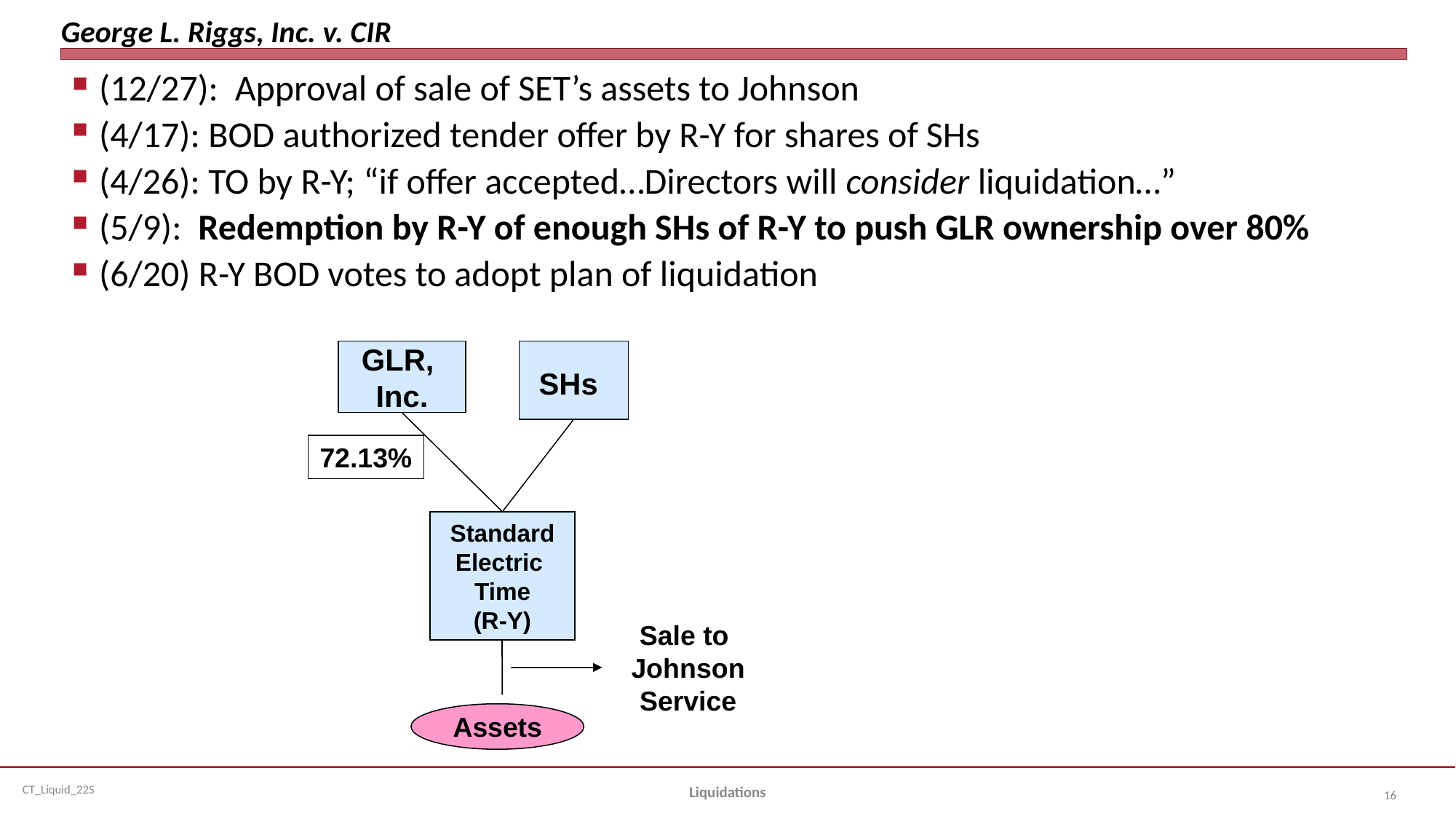

# George L. Riggs, Inc. v. CIR
(12/27):  Approval of sale of SET’s assets to Johnson
(4/17): BOD authorized tender offer by R-Y for shares of SHs
(4/26): TO by R-Y; “if offer accepted…Directors will consider liquidation…”
(5/9):  Redemption by R-Y of enough SHs of R-Y to push GLR ownership over 80%
(6/20) R-Y BOD votes to adopt plan of liquidation

SHs
GLR,
Inc.
72.13%
Standard
Electric
Time
(R-Y)
Sale to
Johnson
Service

Assets
Liquidations
16